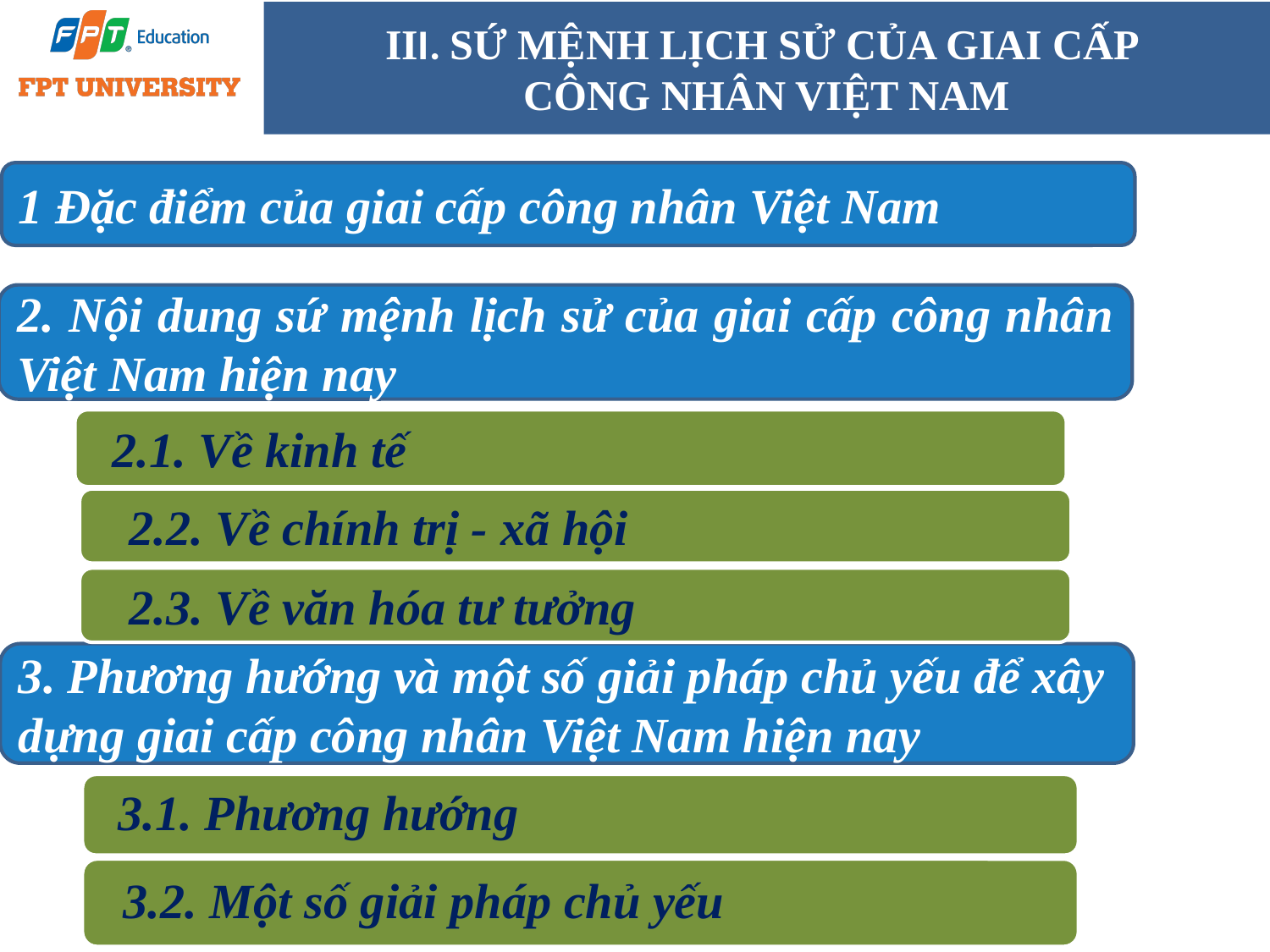

# III. SỨ MỆNH LỊCH SỬ CỦA GIAI CẤP CÔNG NHÂN VIỆT NAM
1 Đặc điểm của giai cấp công nhân Việt Nam
2. Nội dung sứ mệnh lịch sử của giai cấp công nhân Việt Nam hiện nay

2.1. Về kinh tế

2.2. Về chính trị - xã hội

2.3. Về văn hóa tư tưởng
3. Phương hướng và một số giải pháp chủ yếu để xây dựng giai cấp công nhân Việt Nam hiện nay

3.1. Phương hướng

3.2. Một số giải pháp chủ yếu